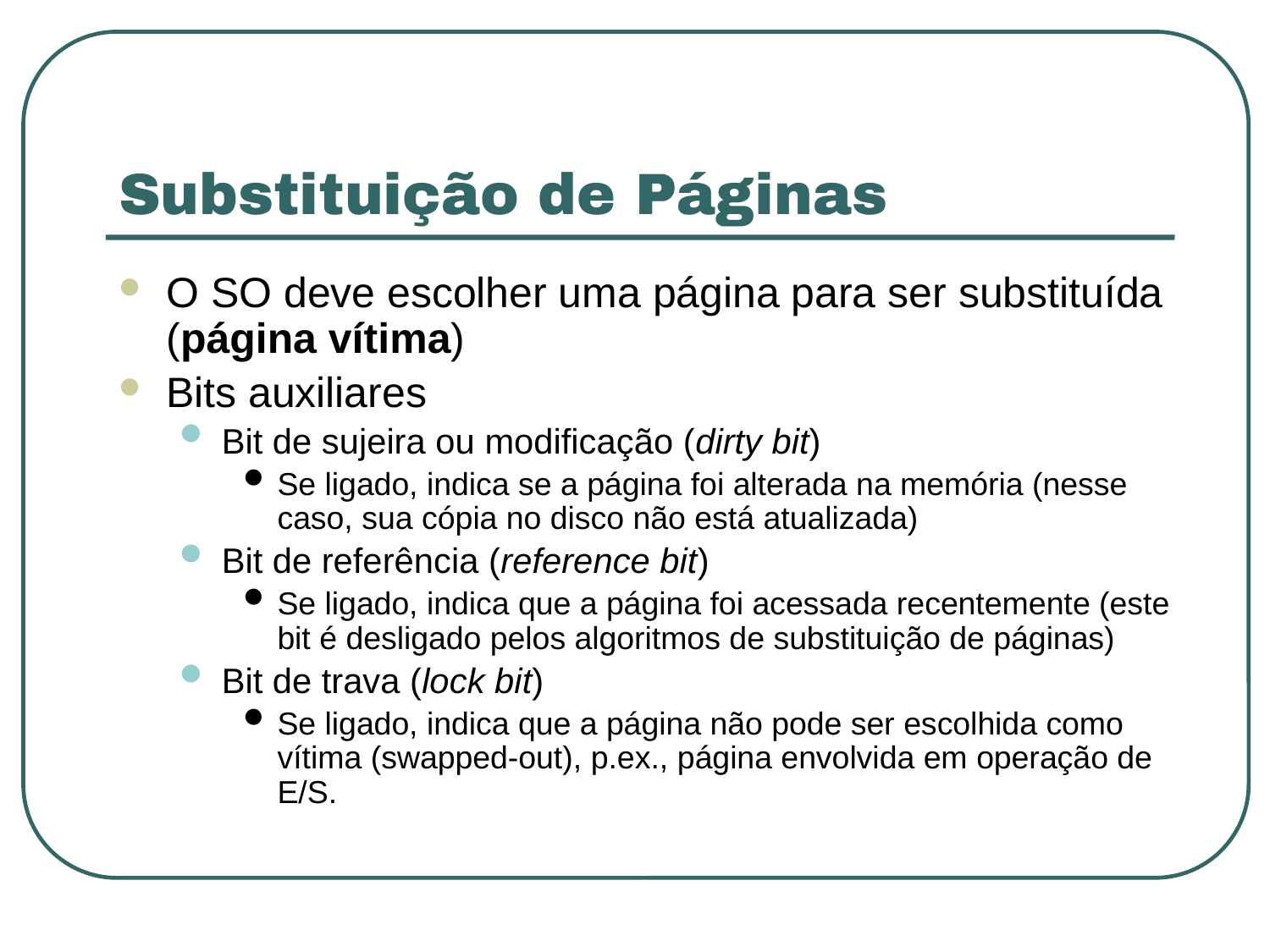

# Substituição de Páginas
O SO deve escolher uma página para ser substituída (página vítima)
Bits auxiliares
Bit de sujeira ou modificação (dirty bit)
Se ligado, indica se a página foi alterada na memória (nesse caso, sua cópia no disco não está atualizada)
Bit de referência (reference bit)
Se ligado, indica que a página foi acessada recentemente (este bit é desligado pelos algoritmos de substituição de páginas)
Bit de trava (lock bit)
Se ligado, indica que a página não pode ser escolhida como vítima (swapped-out), p.ex., página envolvida em operação de E/S.